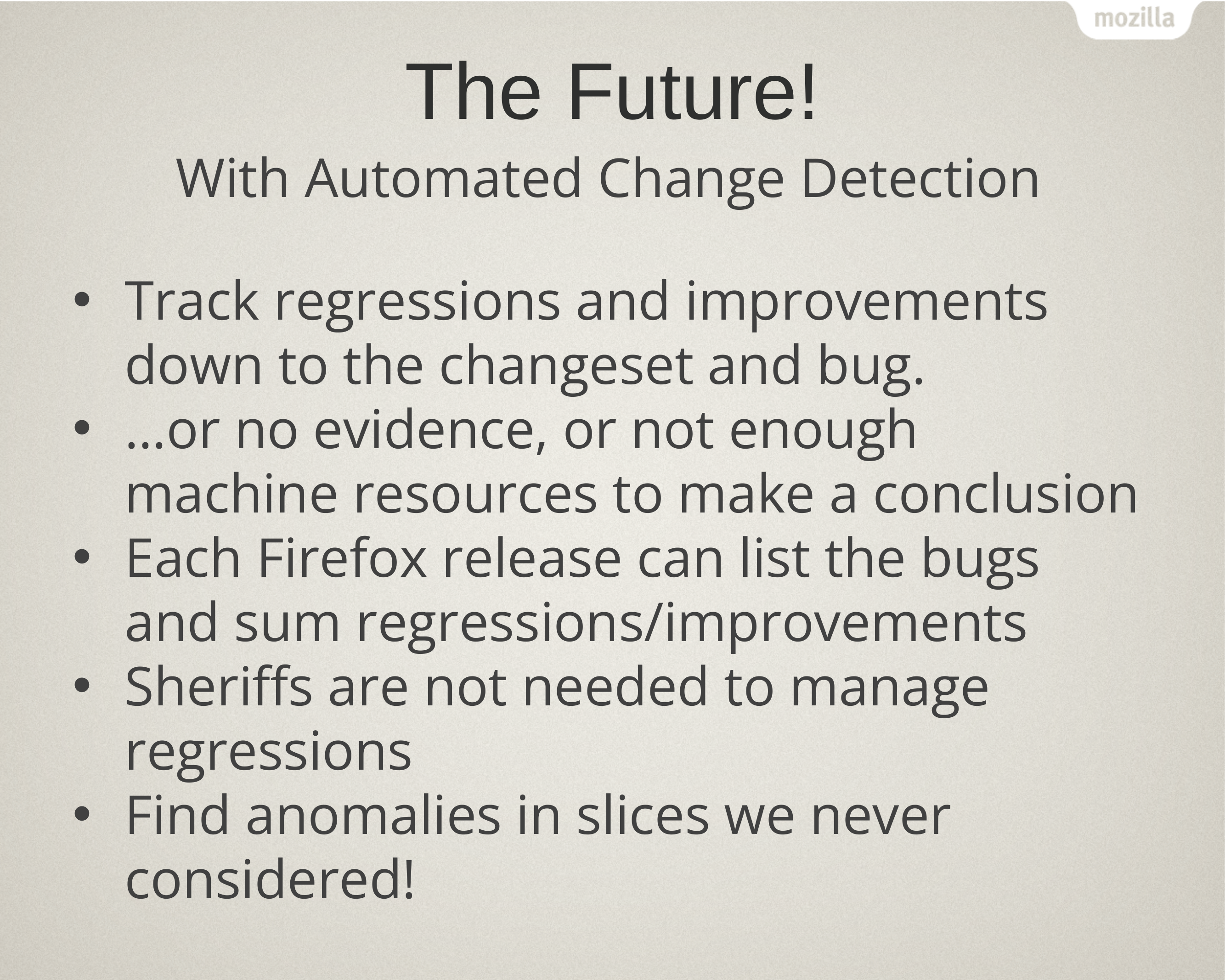

# The Future!
With Automated Change Detection
Track regressions and improvements down to the changeset and bug.
…or no evidence, or not enough machine resources to make a conclusion
Each Firefox release can list the bugs and sum regressions/improvements
Sheriffs are not needed to manage regressions
Find anomalies in slices we never considered!